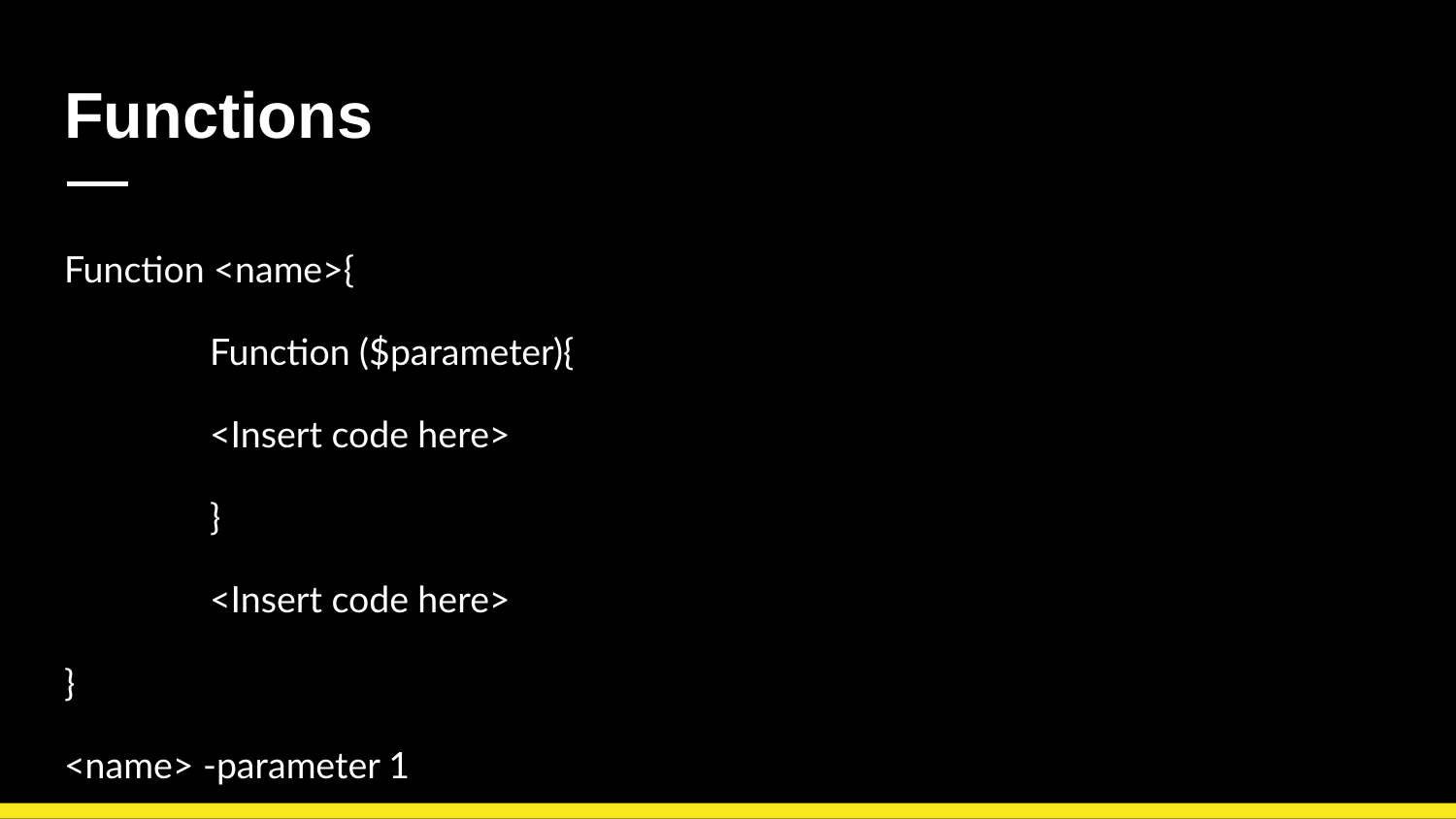

# Functions
Function <name>{
	Function ($parameter){
	<Insert code here>
	}
	<Insert code here>
}
<name> -parameter 1